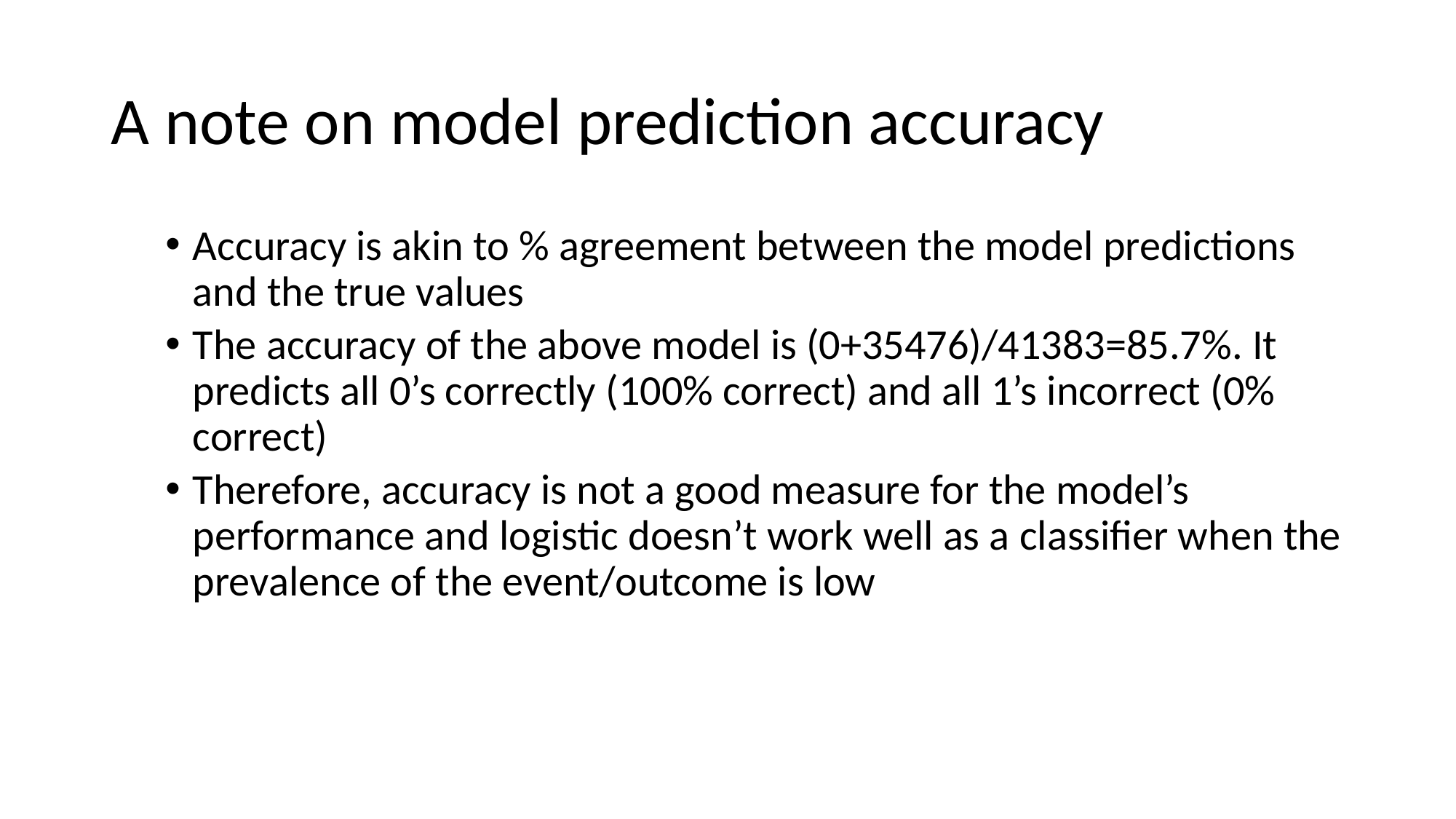

# A note on model prediction accuracy
Accuracy is akin to % agreement between the model predictions and the true values
The accuracy of the above model is (0+35476)/41383=85.7%. It predicts all 0’s correctly (100% correct) and all 1’s incorrect (0% correct)
Therefore, accuracy is not a good measure for the model’s performance and logistic doesn’t work well as a classifier when the prevalence of the event/outcome is low